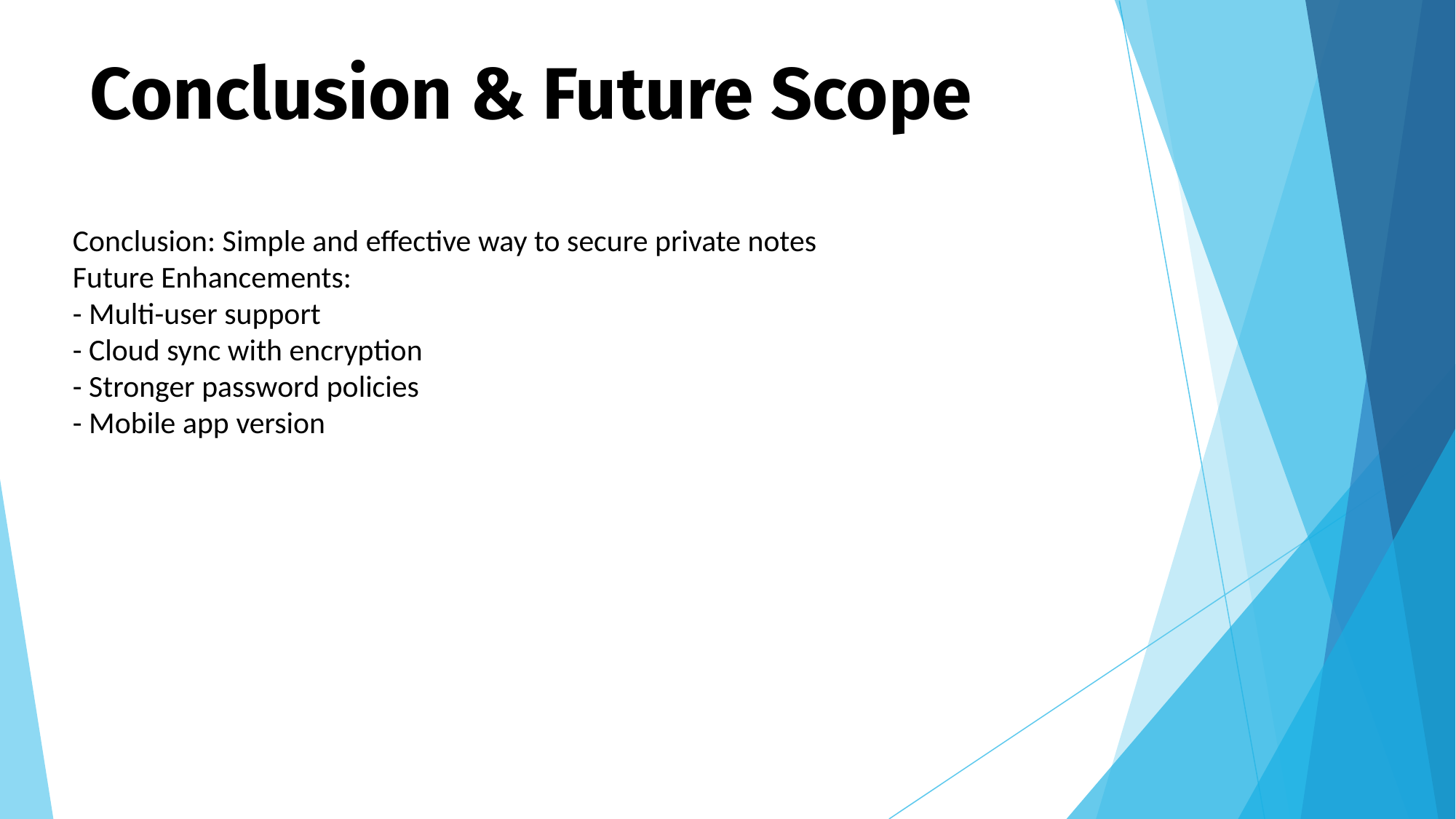

# Conclusion & Future Scope

Conclusion: Simple and effective way to secure private notes
Future Enhancements:
- Multi-user support
- Cloud sync with encryption
- Stronger password policies
- Mobile app version